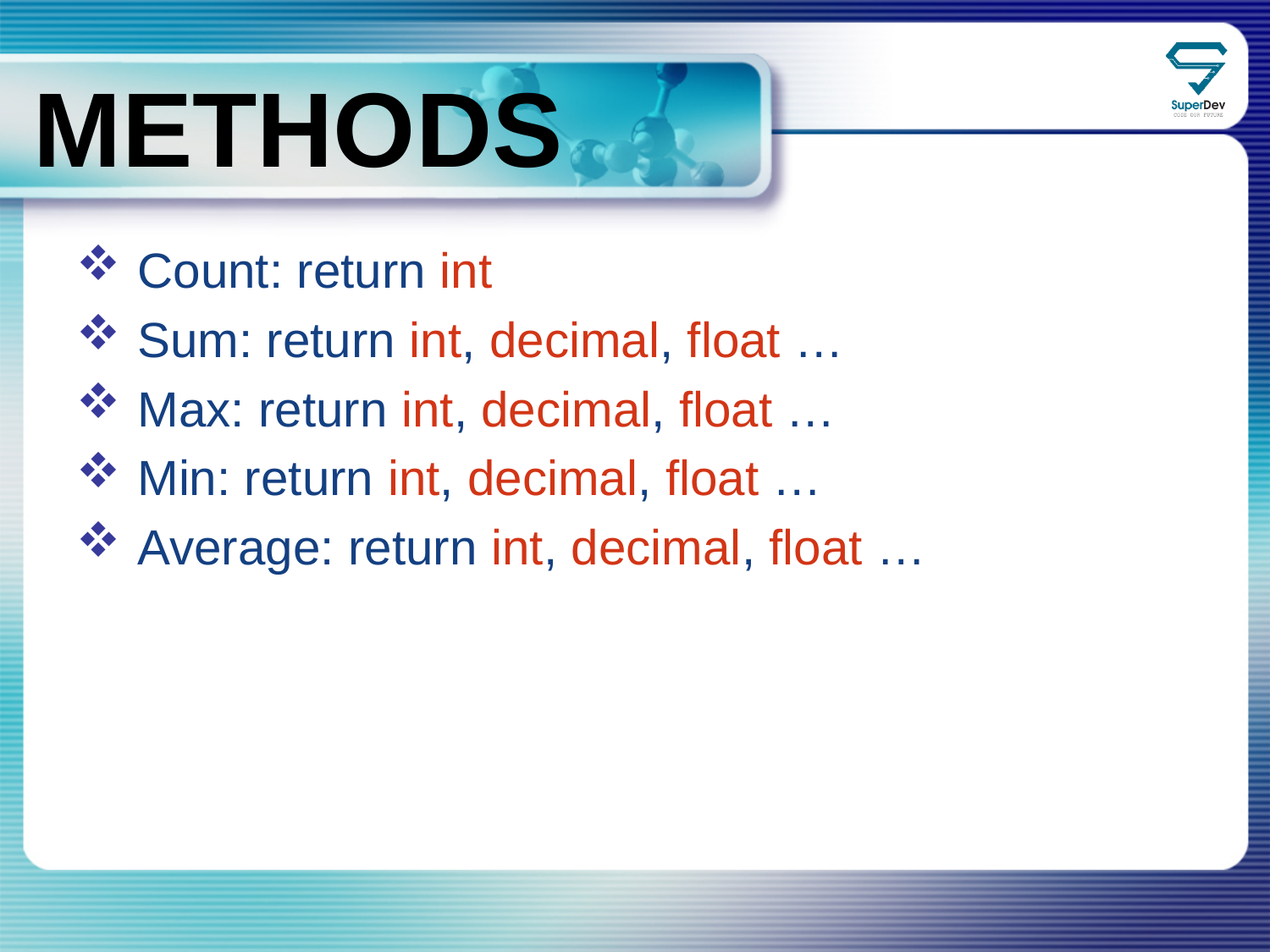

METHODs
 Count: return int
 Sum: return int, decimal, float …
 Max: return int, decimal, float …
 Min: return int, decimal, float …
 Average: return int, decimal, float …